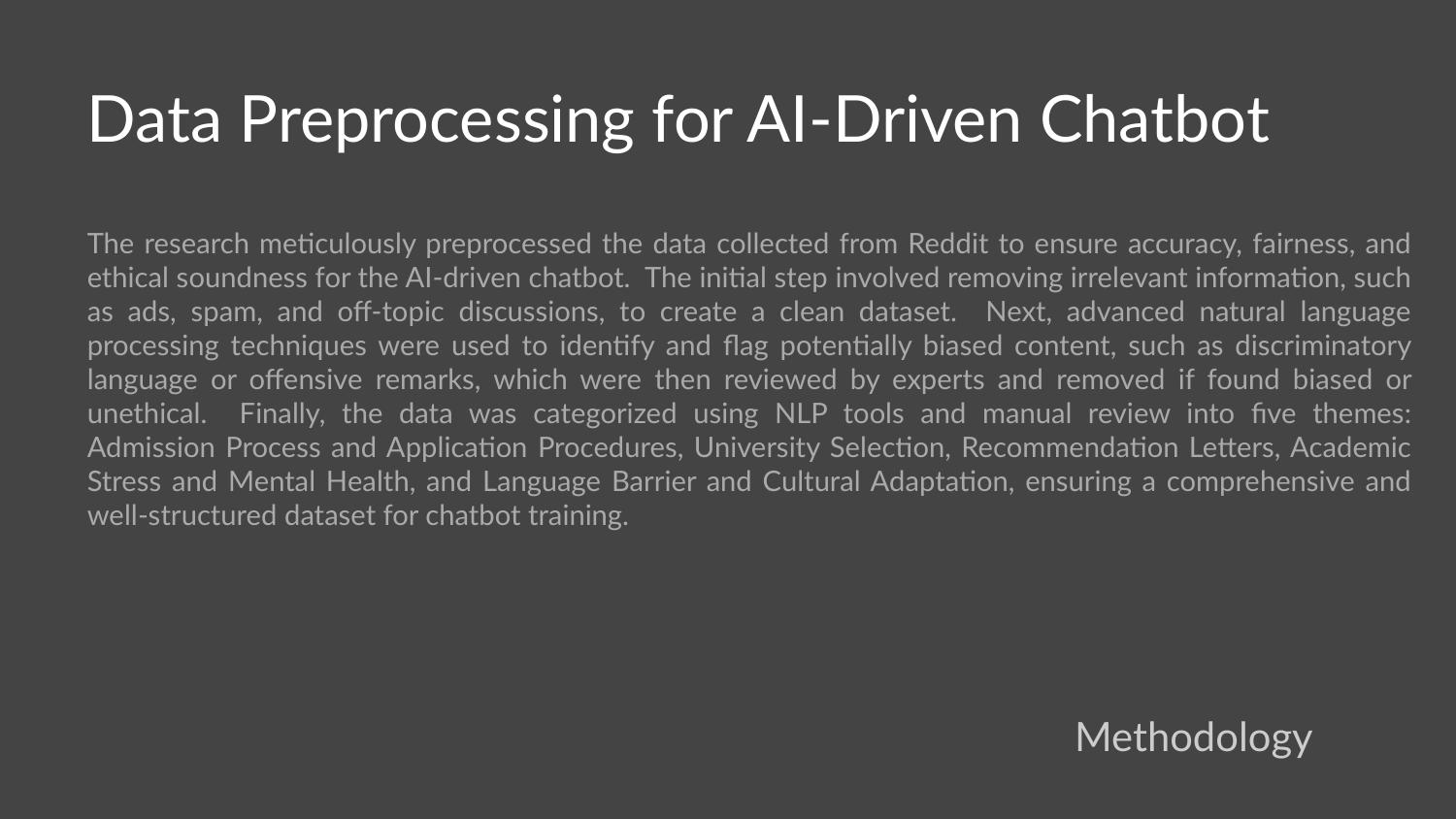

Data Preprocessing for AI-Driven Chatbot
The research meticulously preprocessed the data collected from Reddit to ensure accuracy, fairness, and ethical soundness for the AI-driven chatbot.  The initial step involved removing irrelevant information, such as ads, spam, and off-topic discussions, to create a clean dataset.  Next, advanced natural language processing techniques were used to identify and flag potentially biased content, such as discriminatory language or offensive remarks, which were then reviewed by experts and removed if found biased or unethical.  Finally, the data was categorized using NLP tools and manual review into five themes: Admission Process and Application Procedures, University Selection, Recommendation Letters, Academic Stress and Mental Health, and Language Barrier and Cultural Adaptation, ensuring a comprehensive and well-structured dataset for chatbot training.
Methodology